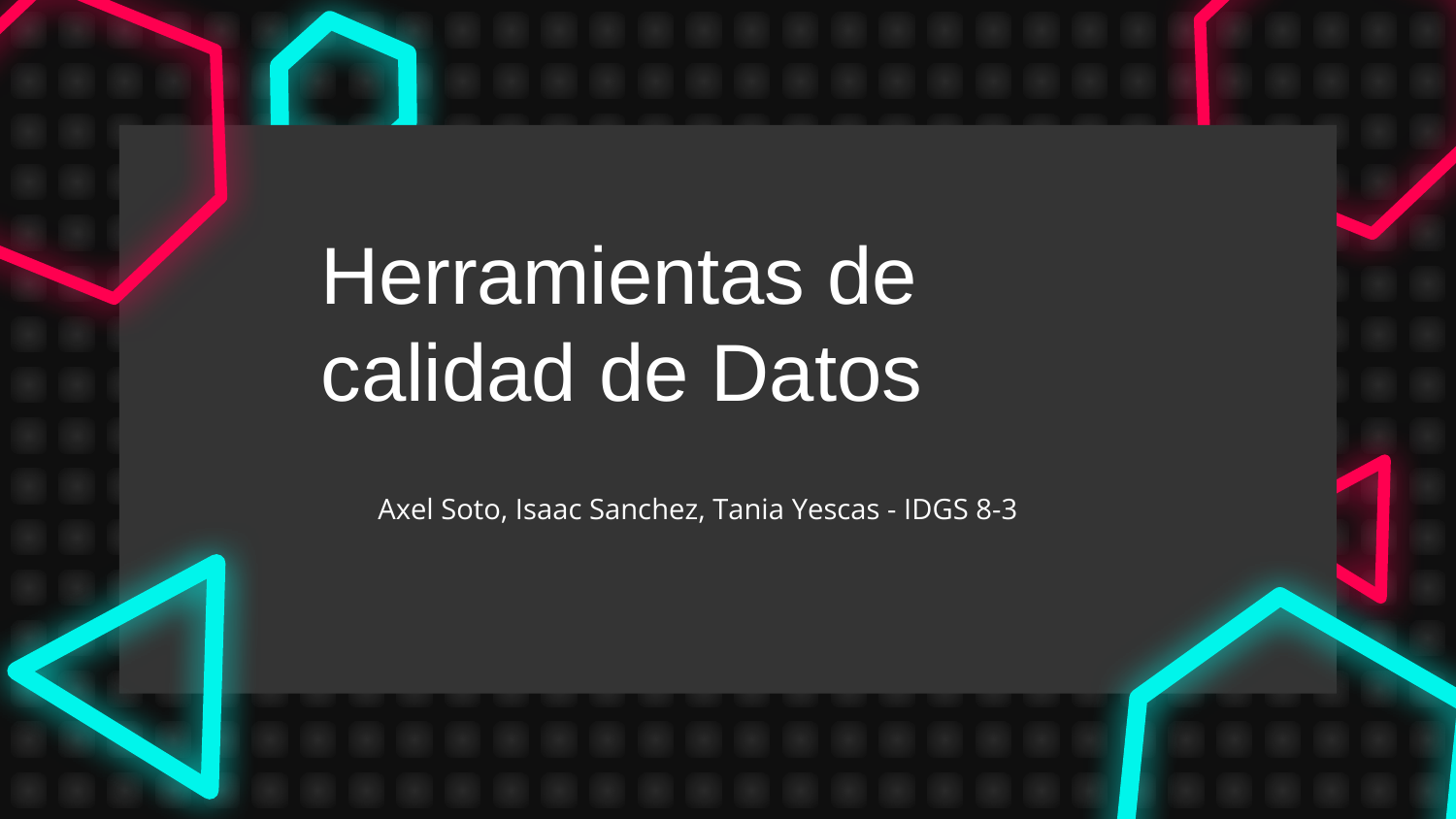

# Herramientas de calidad de Datos

Axel Soto, Isaac Sanchez, Tania Yescas - IDGS 8-3